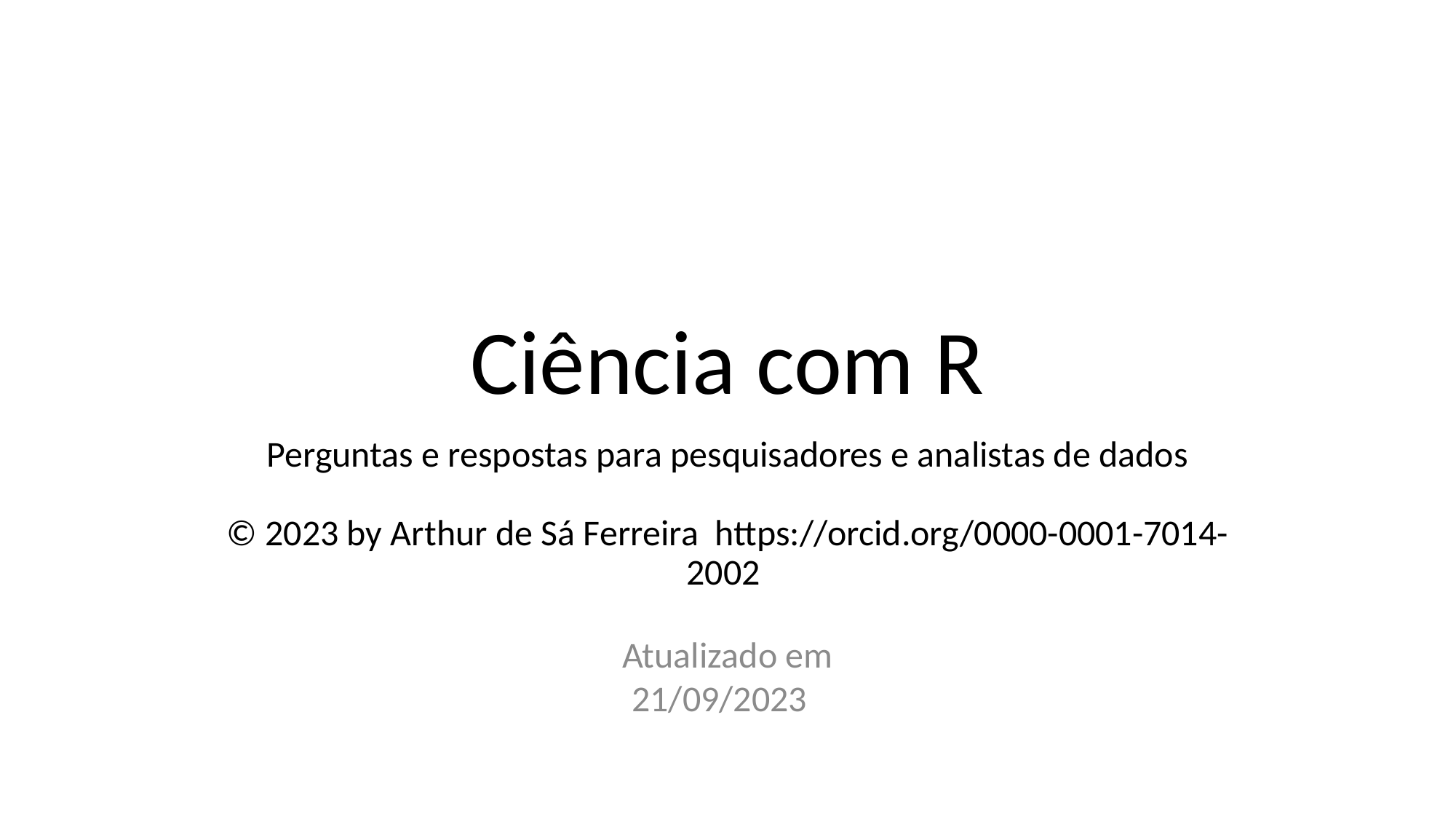

# Ciência com R
Perguntas e respostas para pesquisadores e analistas de dados
© 2023 by Arthur de Sá Ferreira  https://orcid.org/0000-0001-7014-2002
Atualizado em 21/09/2023